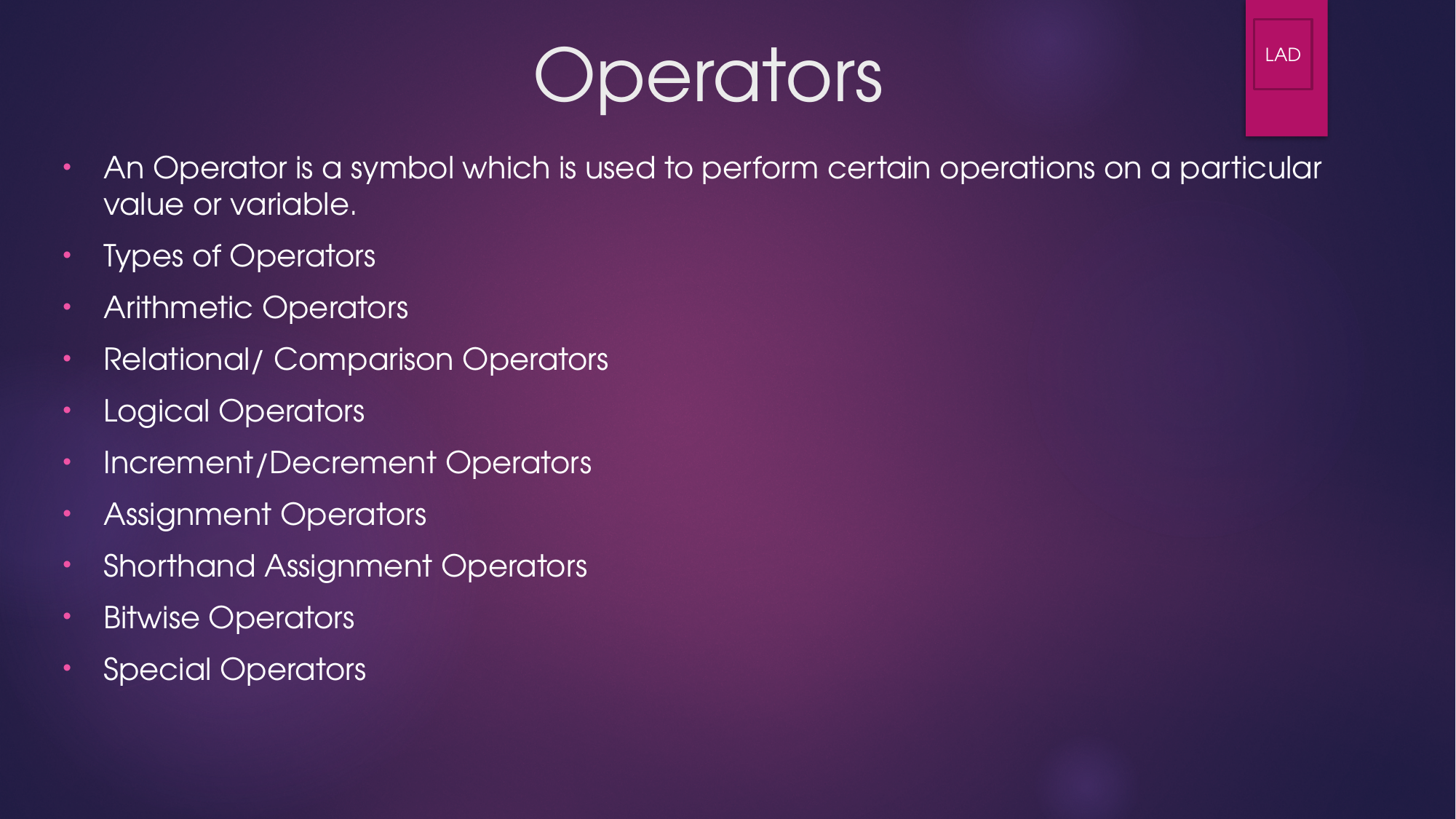

# Operators
LAD
An Operator is a symbol which is used to perform certain operations on a particular value or variable.
Types of Operators
Arithmetic Operators
Relational/ Comparison Operators
Logical Operators
Increment/Decrement Operators
Assignment Operators
Shorthand Assignment Operators
Bitwise Operators
Special Operators